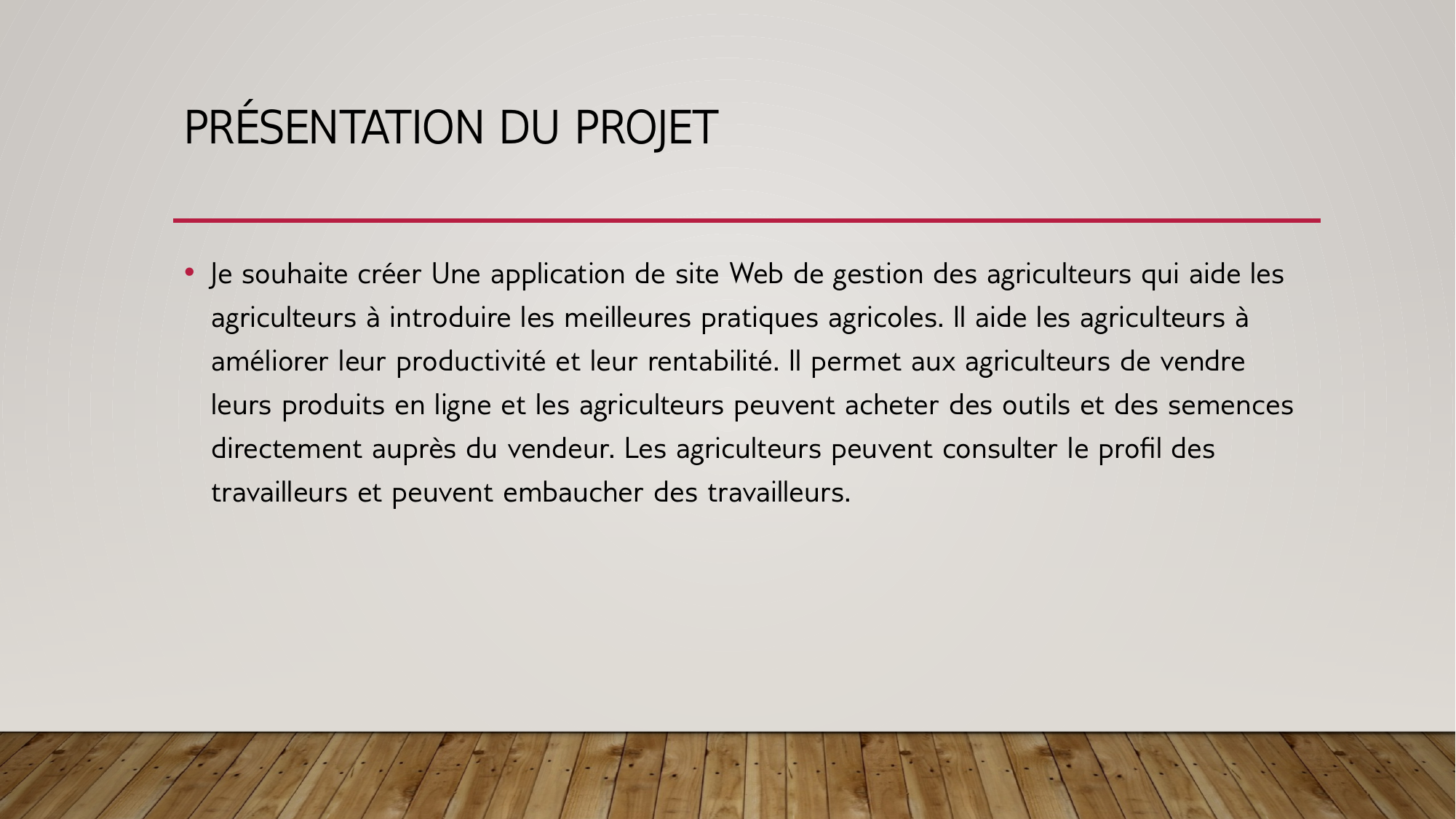

# Présentation du projet
Je souhaite créer Une application de site Web de gestion des agriculteurs qui aide les agriculteurs à introduire les meilleures pratiques agricoles. Il aide les agriculteurs à améliorer leur productivité et leur rentabilité. Il permet aux agriculteurs de vendre leurs produits en ligne et les agriculteurs peuvent acheter des outils et des semences directement auprès du vendeur. Les agriculteurs peuvent consulter le profil des travailleurs et peuvent embaucher des travailleurs.